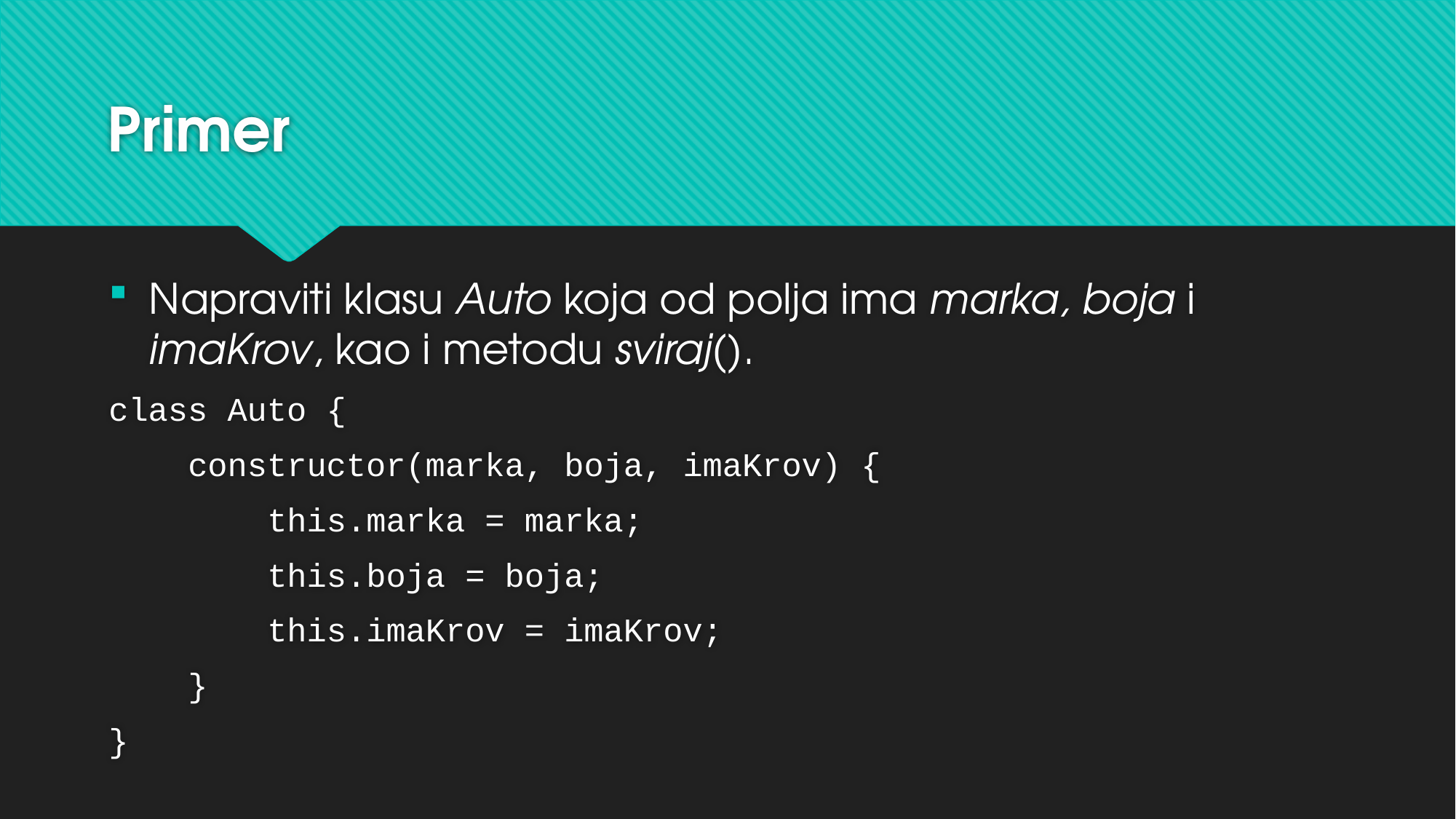

# Primer
Napraviti klasu Auto koja od polja ima marka, boja i imaKrov, kao i metodu sviraj().
class Auto {
    constructor(marka, boja, imaKrov) {
        this.marka = marka;
        this.boja = boja;
        this.imaKrov = imaKrov;
    }
}